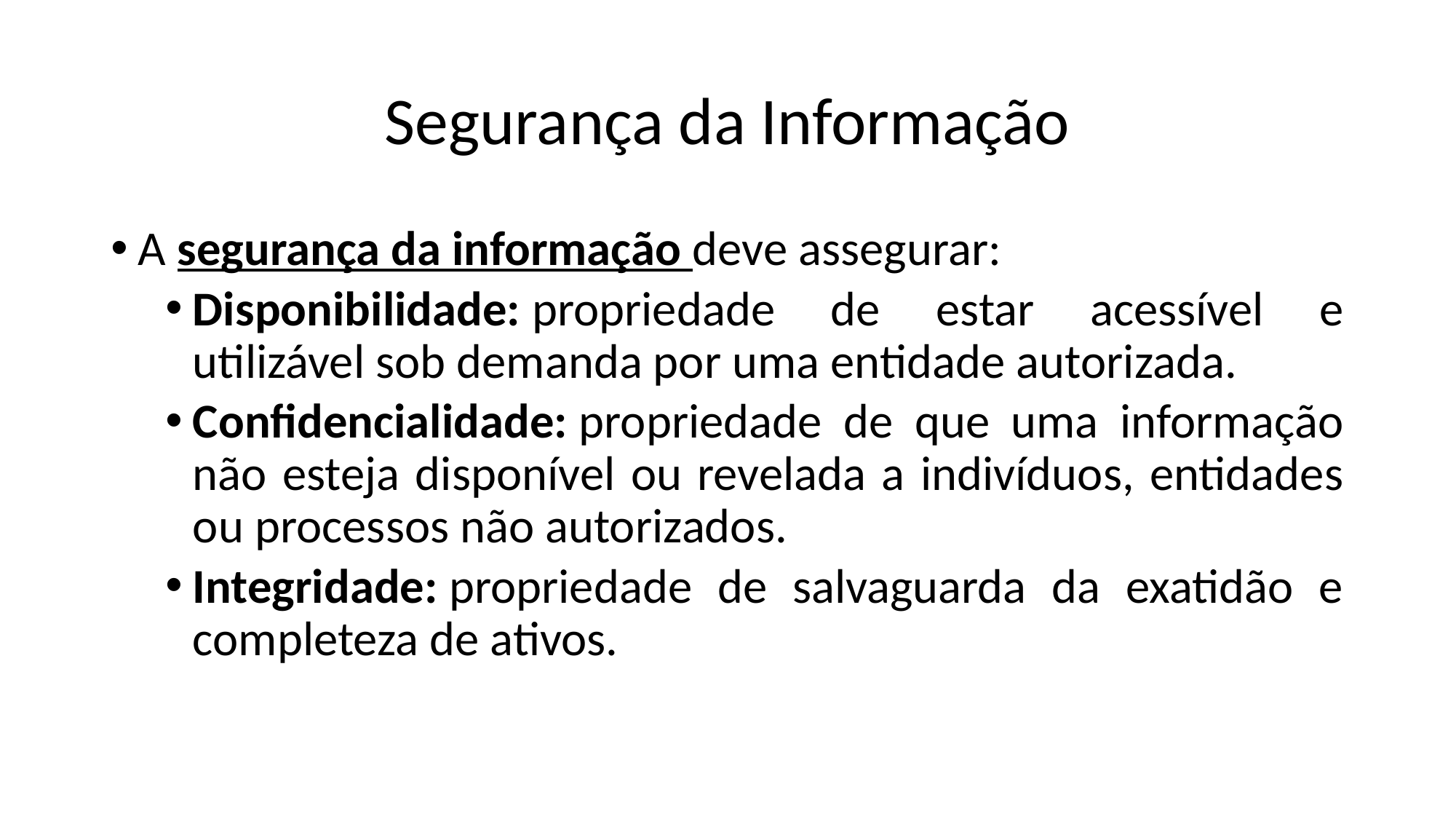

# Segurança da Informação
A segurança da informação deve assegurar:
Disponibilidade: propriedade de estar acessível e utilizável sob demanda por uma entidade autorizada.
Confidencialidade: propriedade de que uma informação não esteja disponível ou revelada a indivíduos, entidades ou processos não autorizados.
Integridade: propriedade de salvaguarda da exatidão e completeza de ativos.